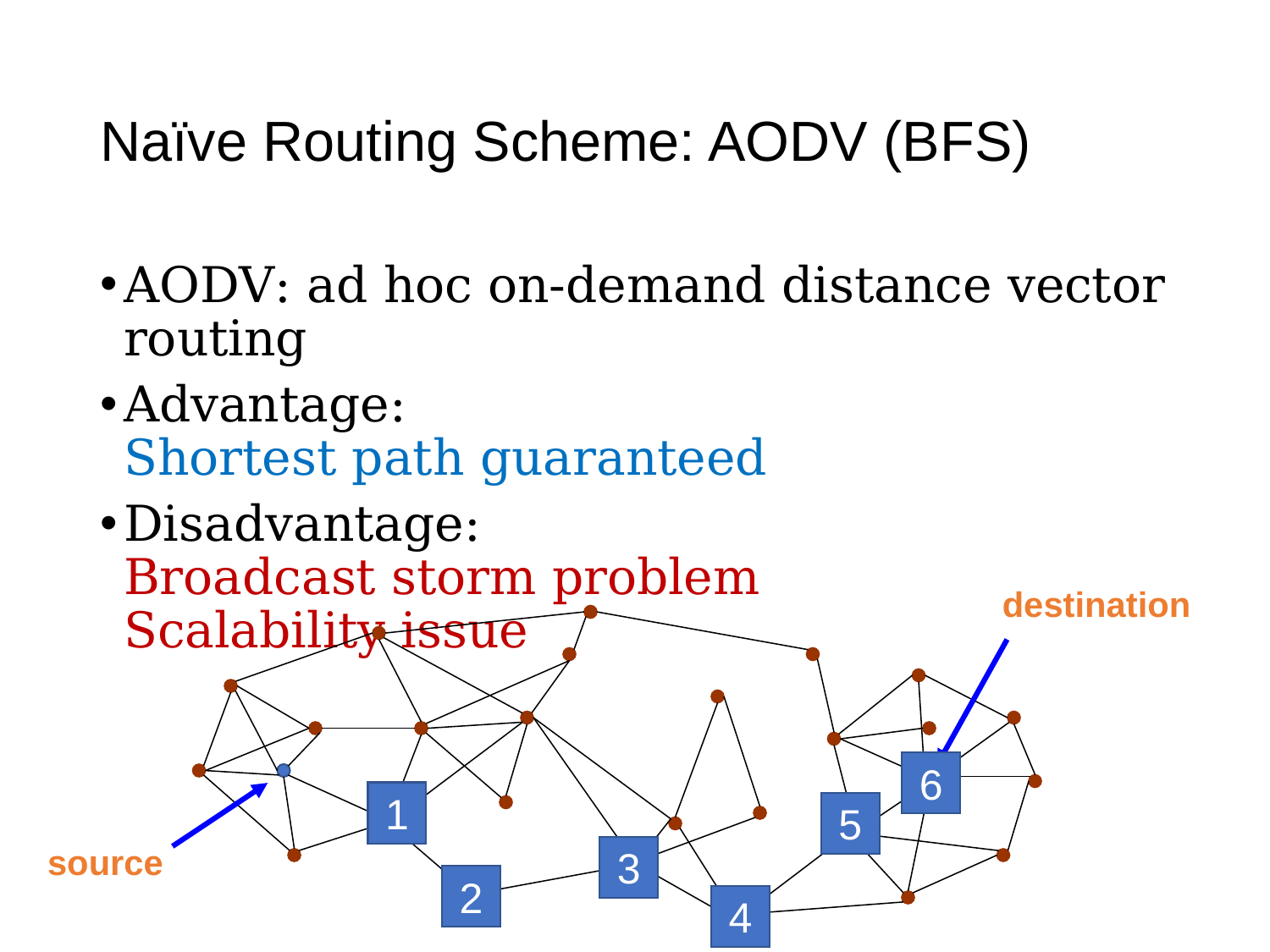

# Naïve Routing Scheme: AODV (BFS)
AODV: ad hoc on-demand distance vector routing
Advantage:
Shortest path guaranteed
Disadvantage:
Broadcast storm problem
Scalability issue
destination

source

6
1
5
3
2
4